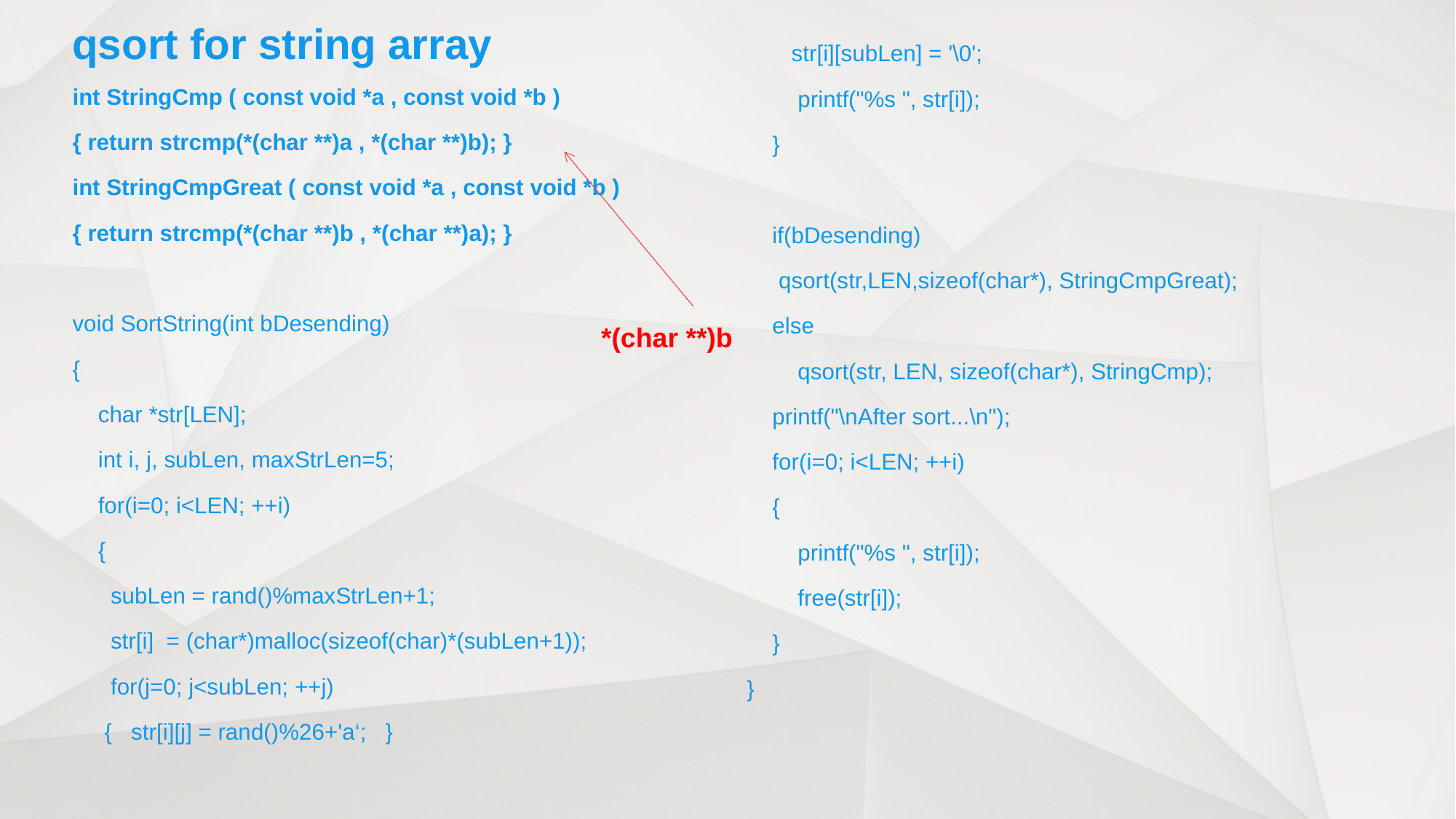

# qsort for string array
       str[i][subLen] = '\0';
        printf("%s ", str[i]);
    }

    if(bDesending)
     qsort(str,LEN,sizeof(char*), StringCmpGreat);
    else
        qsort(str, LEN, sizeof(char*), StringCmp);
    printf("\nAfter sort...\n");
    for(i=0; i<LEN; ++i)
    {
        printf("%s ", str[i]);
        free(str[i]);
    }
}
int StringCmp ( const void *a , const void *b )
{ return strcmp(*(char **)a , *(char **)b); }
int StringCmpGreat ( const void *a , const void *b )
{ return strcmp(*(char **)b , *(char **)a); }

void SortString(int bDesending)
{
    char *str[LEN];
    int i, j, subLen, maxStrLen=5;
    for(i=0; i<LEN; ++i)
    {
      subLen = rand()%maxStrLen+1;
      str[i]  = (char*)malloc(sizeof(char)*(subLen+1));
      for(j=0; j<subLen; ++j)
     {   str[i][j] = rand()%26+'a‘;   }
*(char **)b